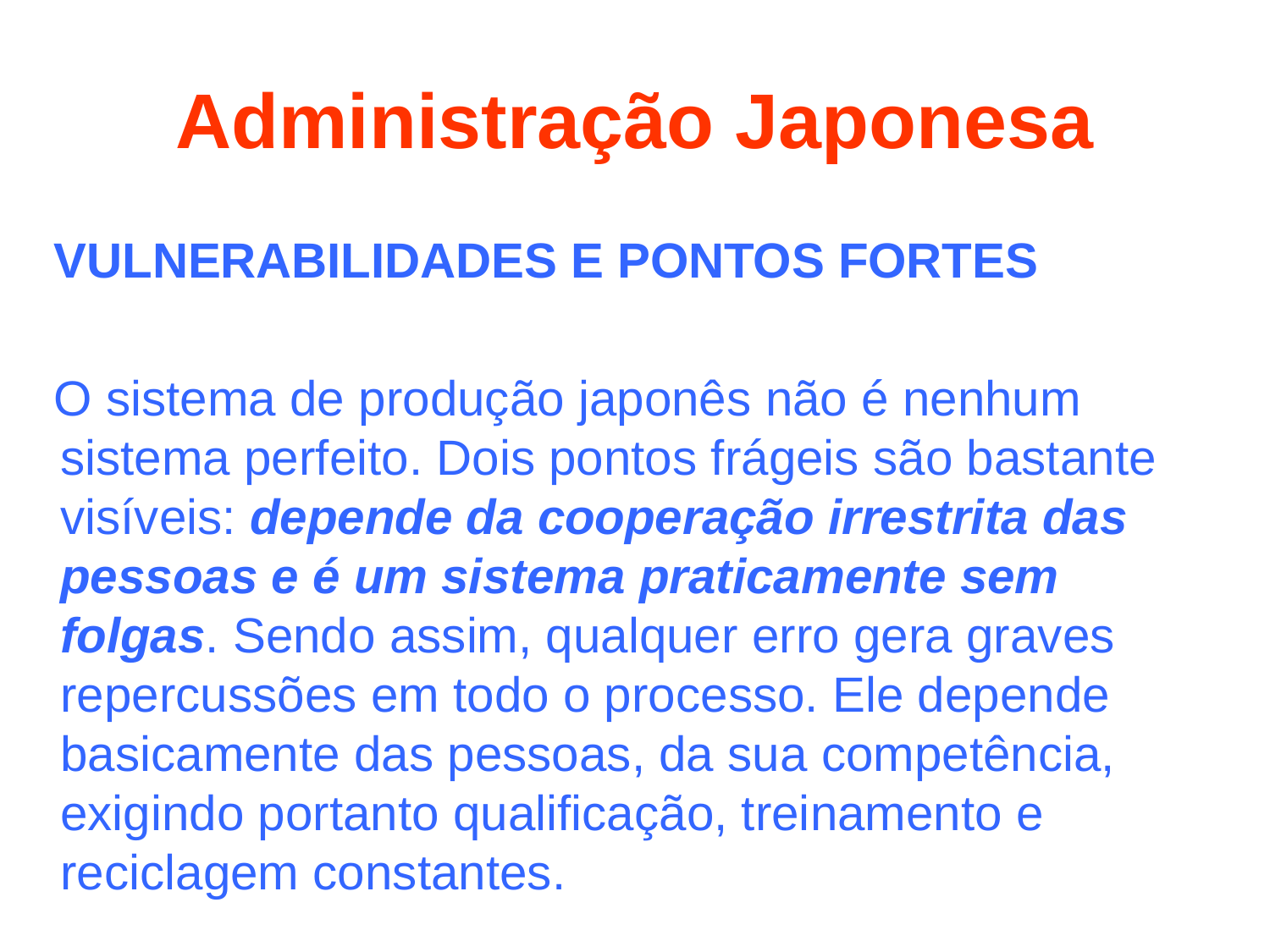

# Administração Japonesa
   VULNERABILIDADES E PONTOS FORTES

   O sistema de produção japonês não é nenhum sistema perfeito. Dois pontos frágeis são bastante visíveis: depende da cooperação irrestrita das pessoas e é um sistema praticamente sem folgas. Sendo assim, qualquer erro gera graves repercussões em todo o processo. Ele depende basicamente das pessoas, da sua competência, exigindo portanto qualificação, treinamento e reciclagem constantes.